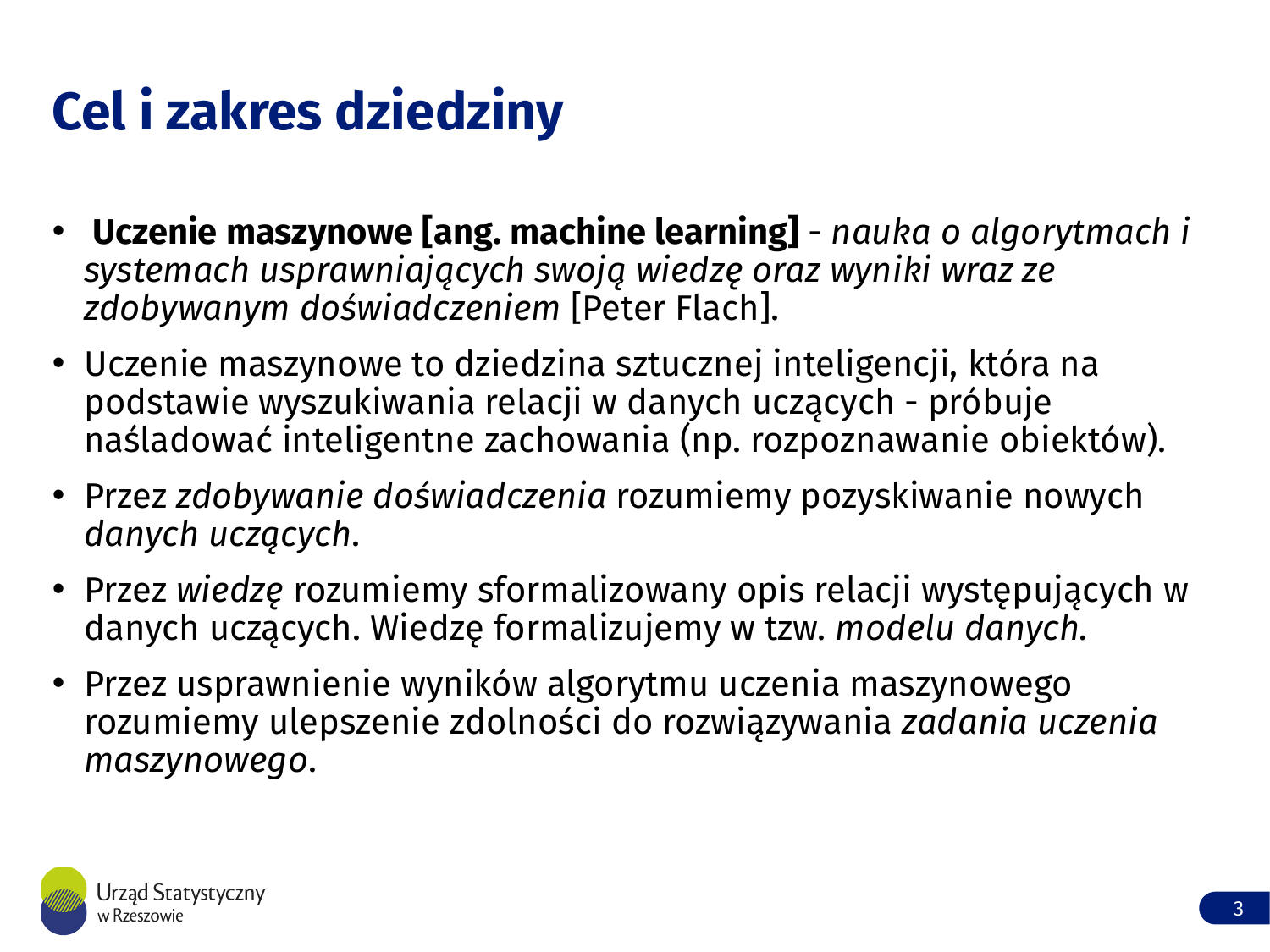

# Cel i zakres dziedziny
 Uczenie maszynowe [ang. machine learning] - nauka o algorytmach i systemach usprawniających swoją wiedzę oraz wyniki wraz ze zdobywanym doświadczeniem [Peter Flach].
Uczenie maszynowe to dziedzina sztucznej inteligencji, która na podstawie wyszukiwania relacji w danych uczących - próbuje naśladować inteligentne zachowania (np. rozpoznawanie obiektów).
Przez zdobywanie doświadczenia rozumiemy pozyskiwanie nowych danych uczących.
Przez wiedzę rozumiemy sformalizowany opis relacji występujących w danych uczących. Wiedzę formalizujemy w tzw. modelu danych.
Przez usprawnienie wyników algorytmu uczenia maszynowego rozumiemy ulepszenie zdolności do rozwiązywania zadania uczenia maszynowego.
3